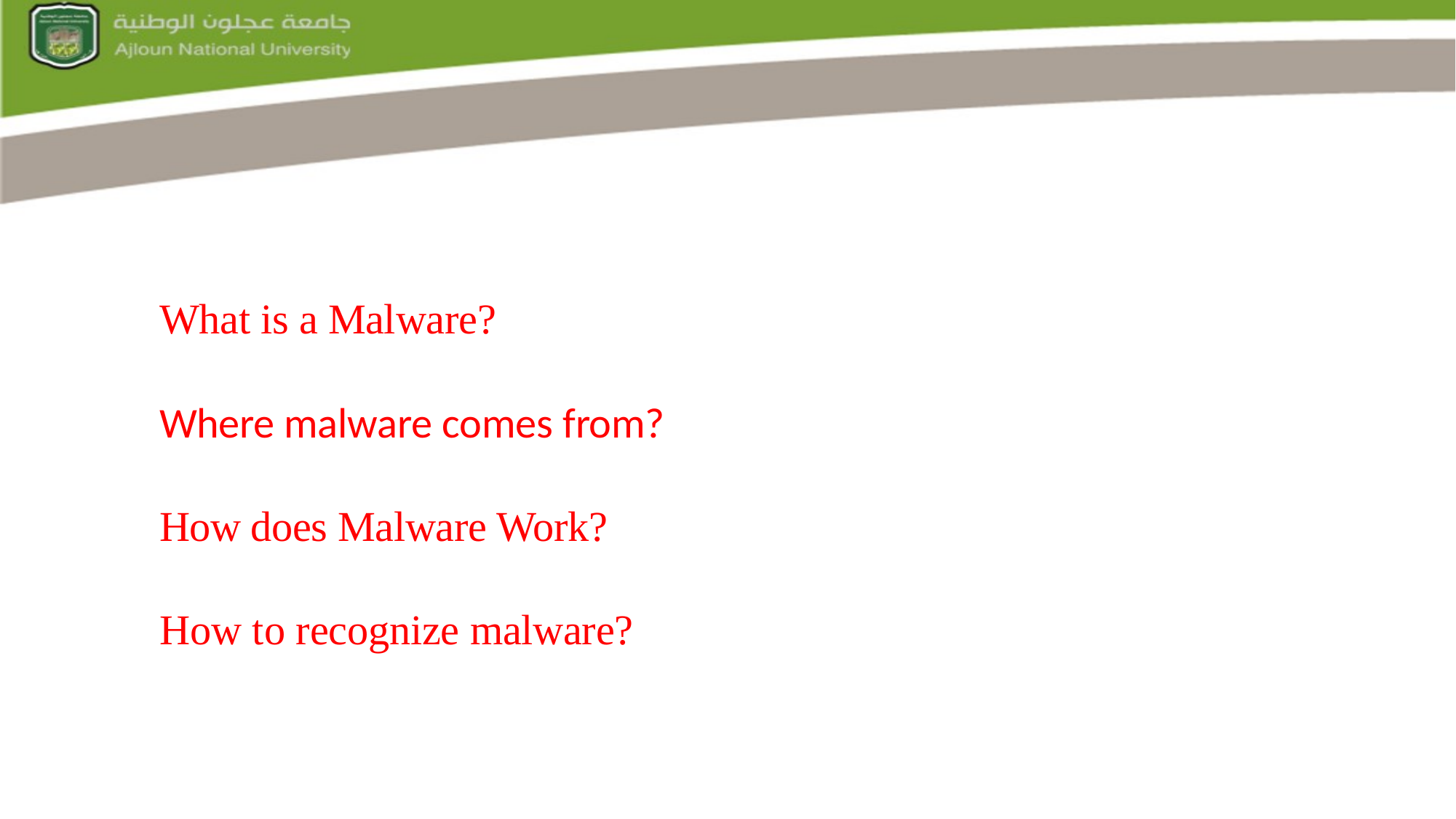

What is a Malware?
Where malware comes from?
How does Malware Work?
How to recognize malware?